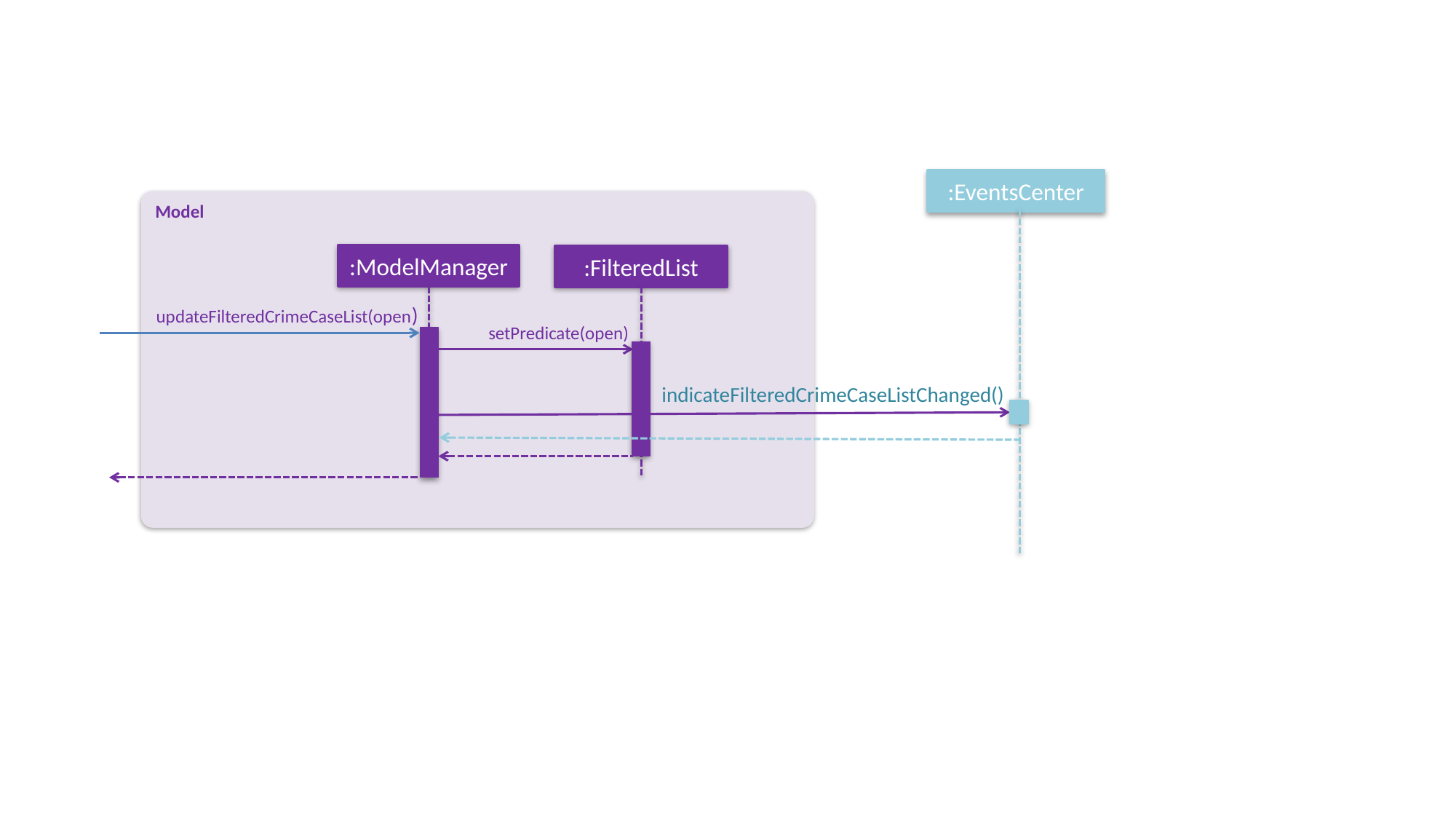

:EventsCenter
Model
:ModelManager
:FilteredList
updateFilteredCrimeCaseList(open)
setPredicate(open)

indicateFilteredCrimeCaseListChanged()